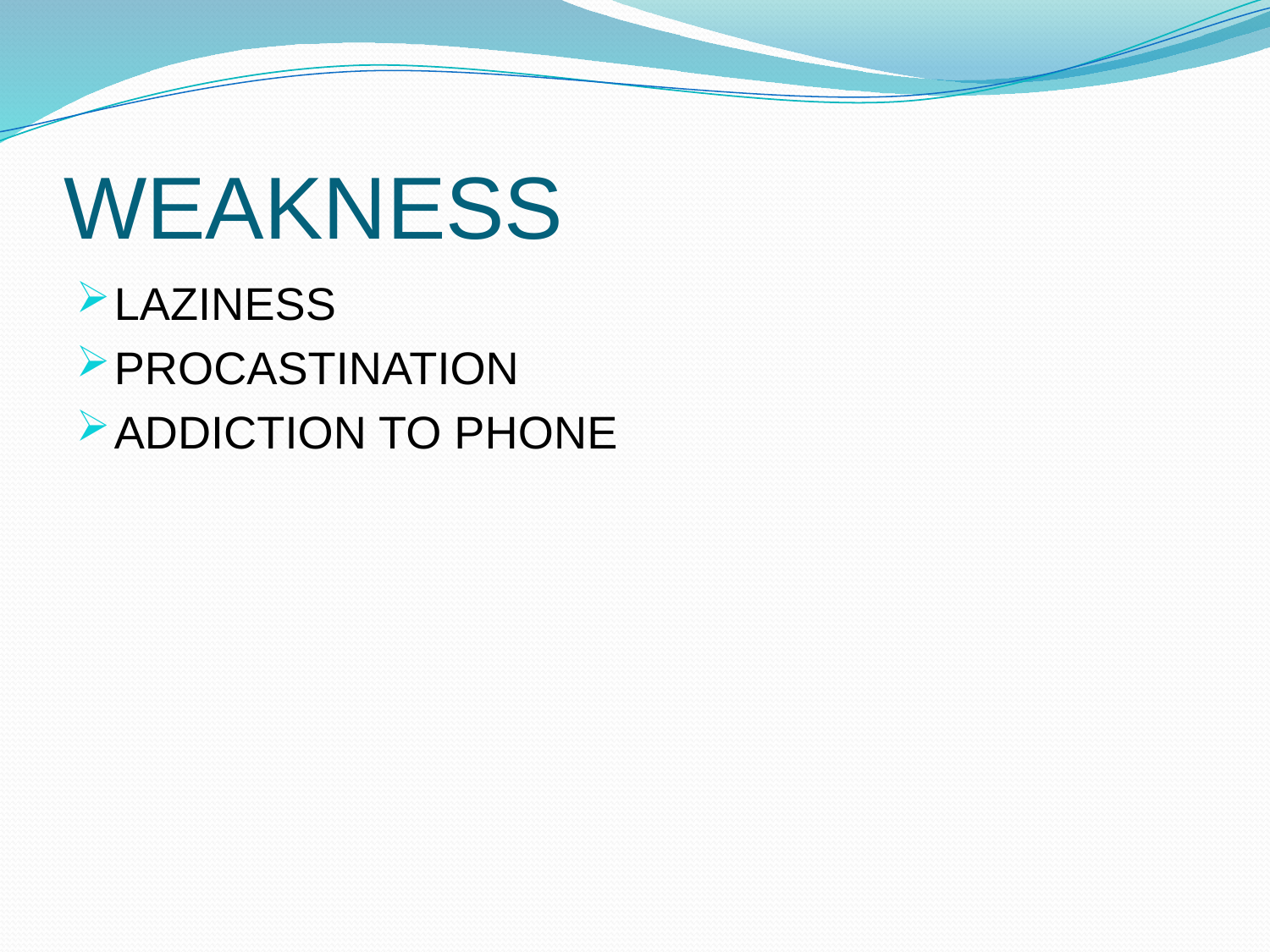

# WEAKNESS
LAZINESS
PROCASTINATION
ADDICTION TO PHONE